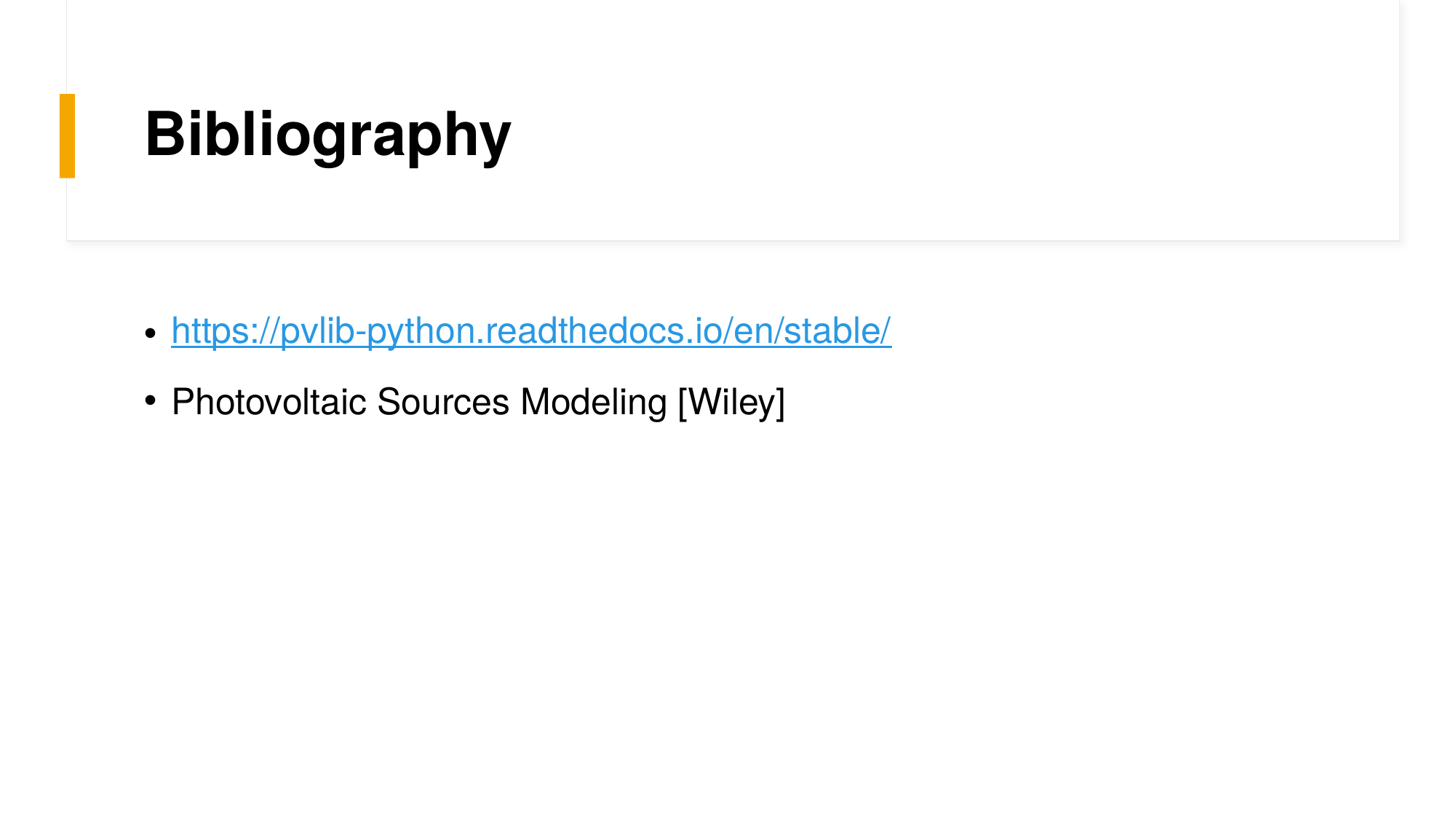

# Bibliography
https://pvlib-python.readthedocs.io/en/stable/
Photovoltaic Sources Modeling [Wiley]